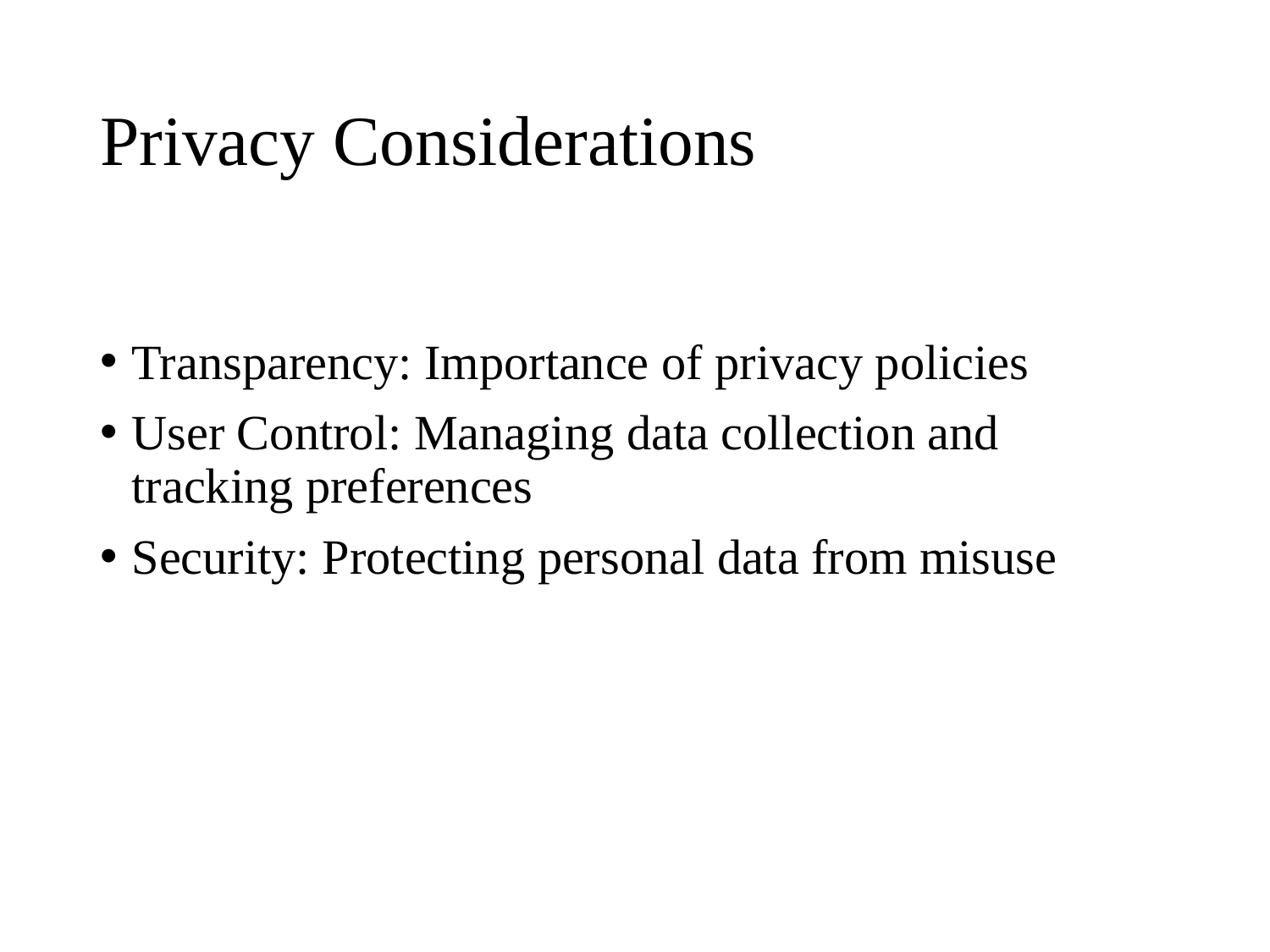

# Privacy Considerations

Transparency: Importance of privacy policies
User Control: Managing data collection and tracking preferences
Security: Protecting personal data from misuse